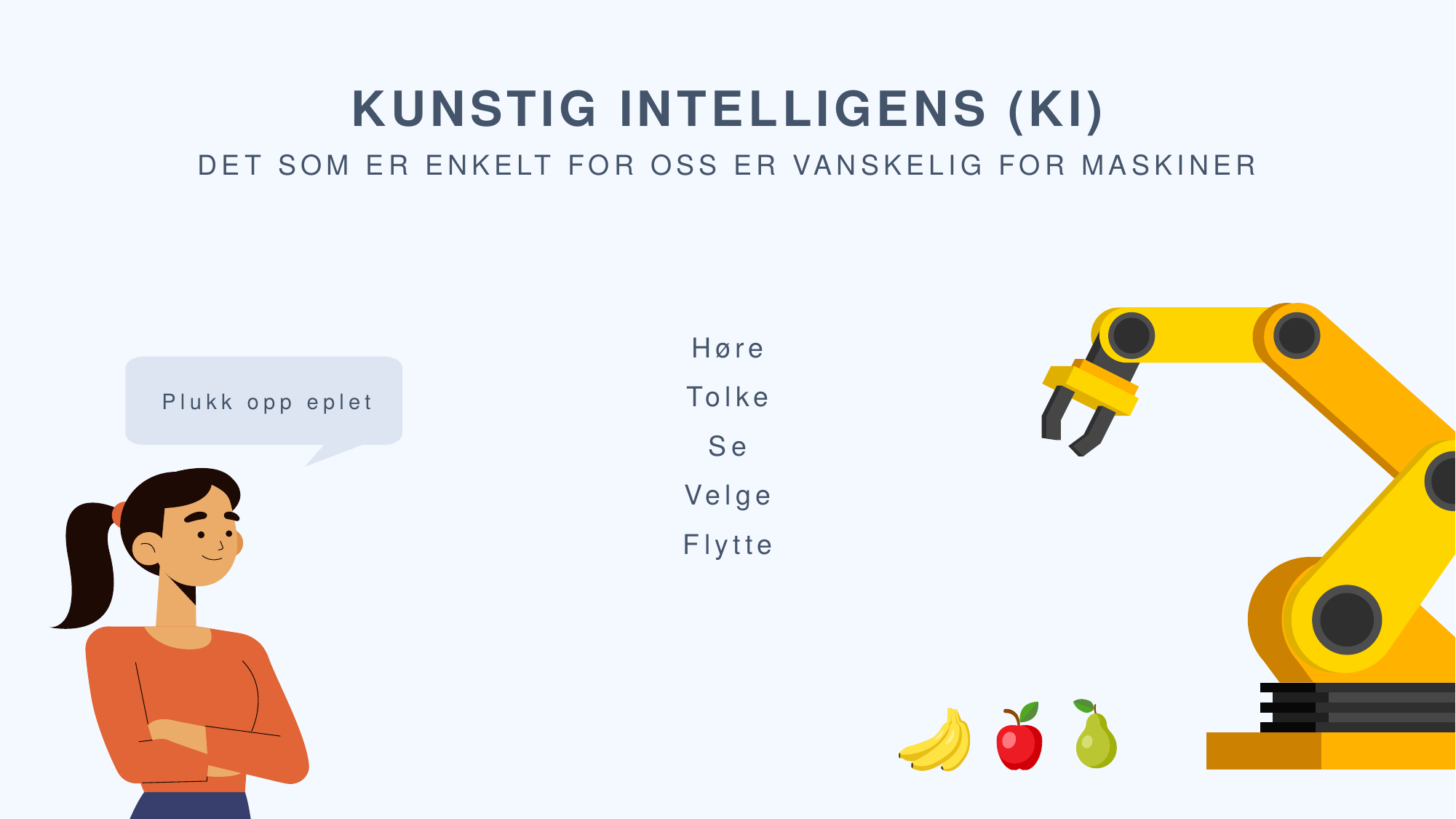

KUNSTIG INTELLIGENS (KI)
DET SOM ER ENKELT FOR OSS ER VANSKELIG FOR MASKINER

Høre
Tolke
Se
Velge
Flytte

Plukk opp eplet

OG DET SOM ER ENKELT FOR MASKINER ER VANSKELIG FOR OSS
(ofte)